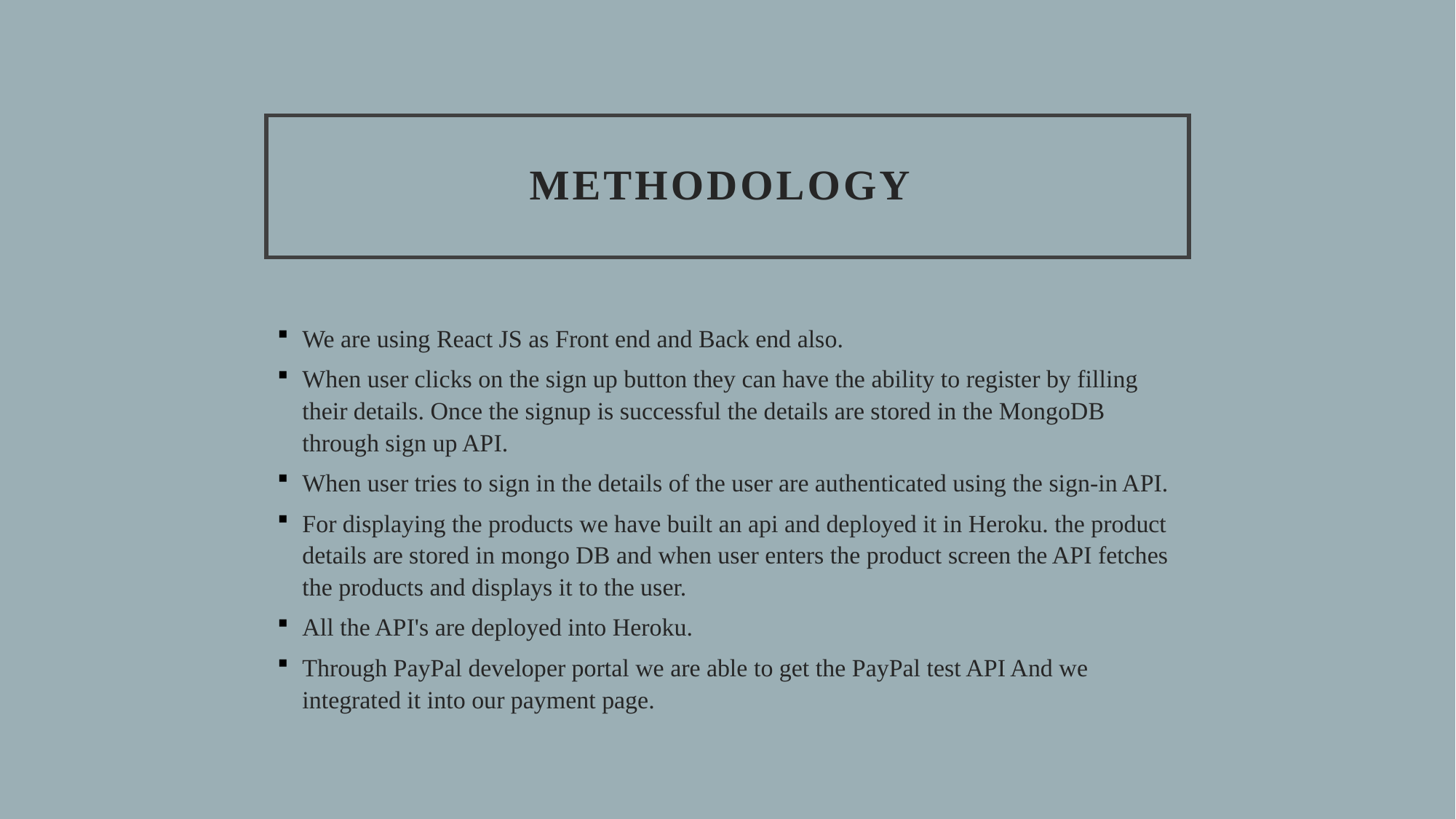

# Methodology
We are using React JS as Front end and Back end also.
When user clicks on the sign up button they can have the ability to register by filling their details. Once the signup is successful the details are stored in the MongoDB through sign up API.
When user tries to sign in the details of the user are authenticated using the sign-in API.
For displaying the products we have built an api and deployed it in Heroku. the product details are stored in mongo DB and when user enters the product screen the API fetches the products and displays it to the user.
All the API's are deployed into Heroku.
Through PayPal developer portal we are able to get the PayPal test API And we integrated it into our payment page.